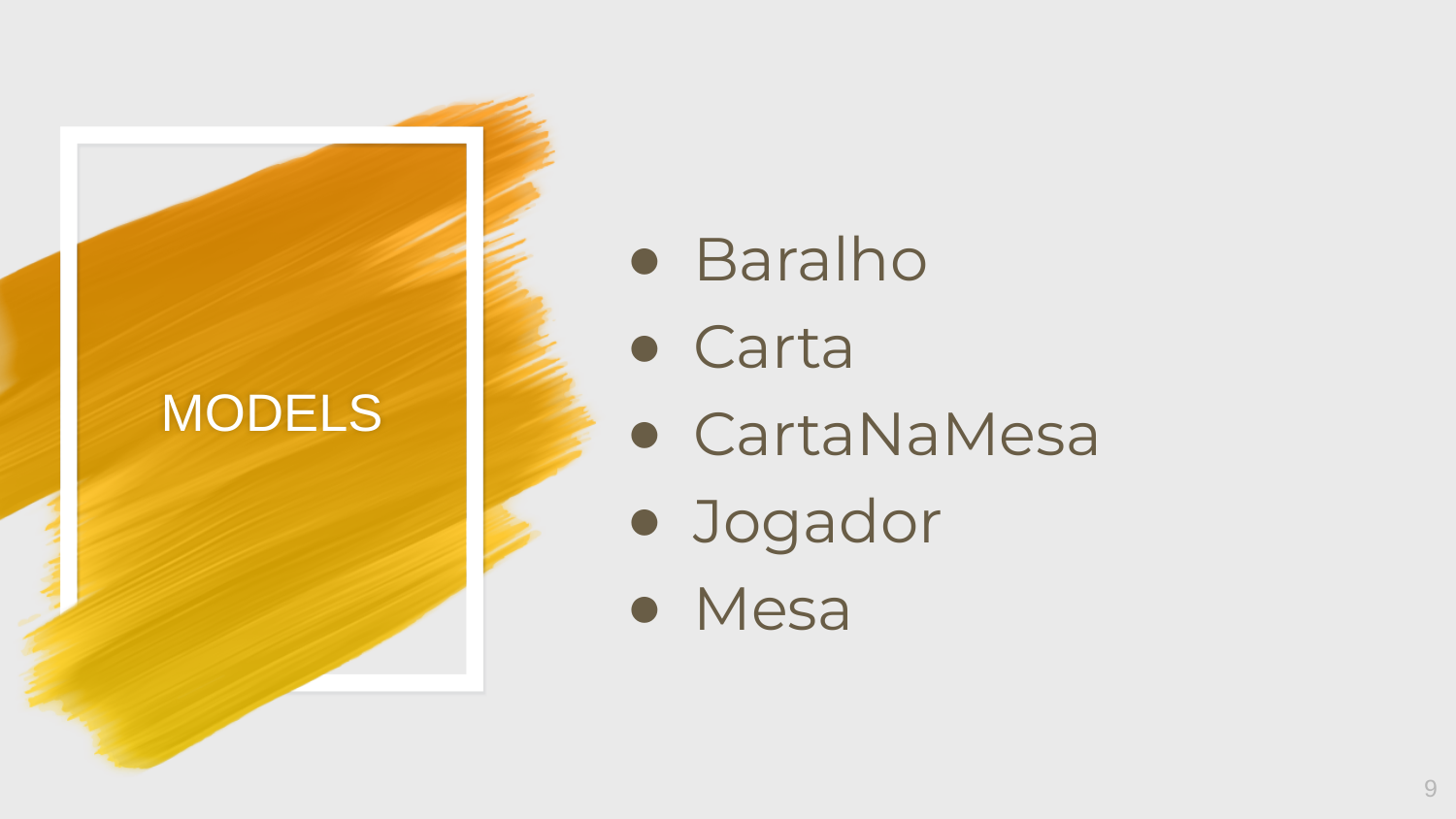

Baralho
Carta
CartaNaMesa
Jogador
Mesa

# MODELS
9